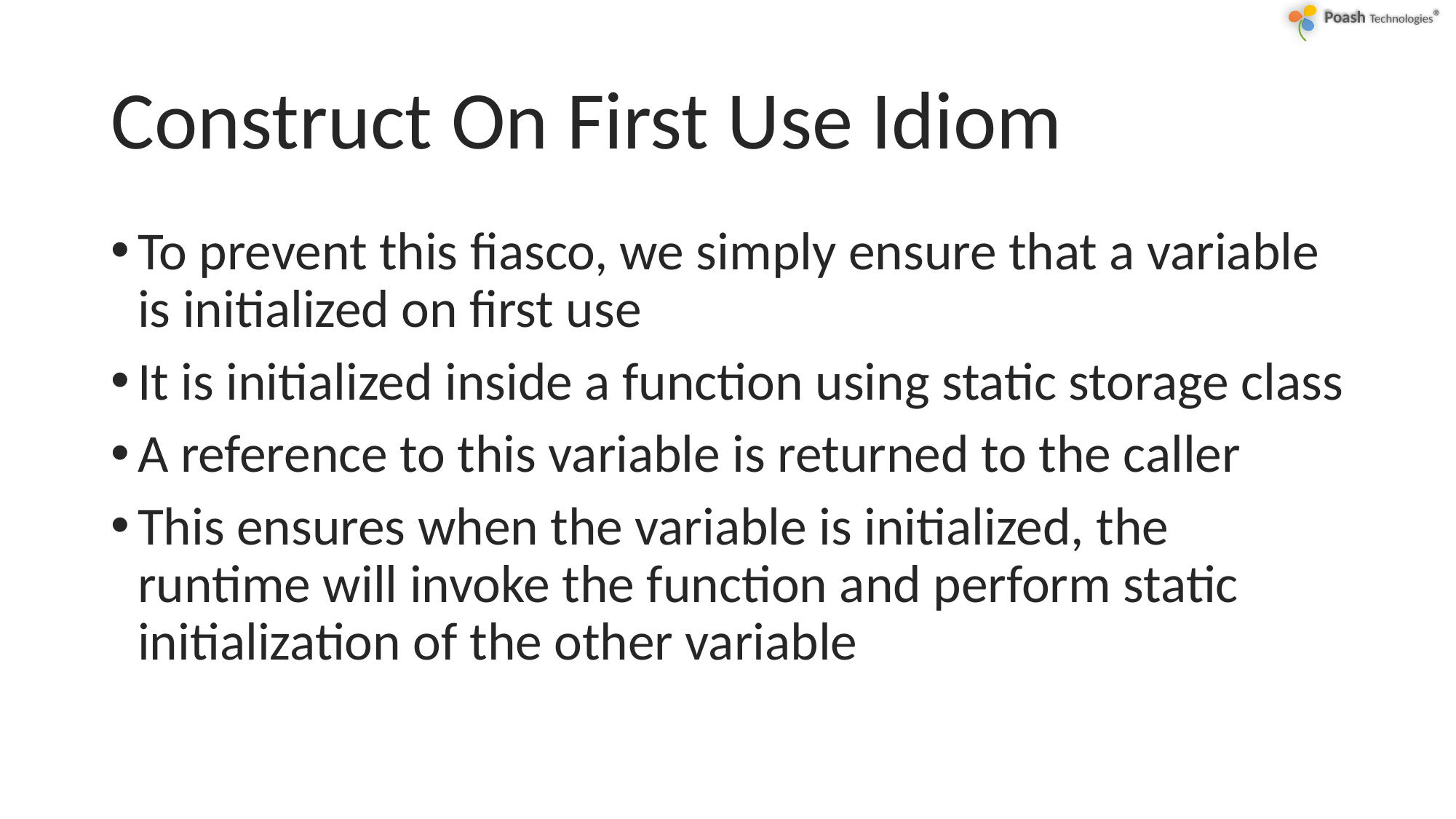

# Construct On First Use Idiom
To prevent this fiasco, we simply ensure that a variable is initialized on first use
It is initialized inside a function using static storage class
A reference to this variable is returned to the caller
This ensures when the variable is initialized, the runtime will invoke the function and perform static initialization of the other variable